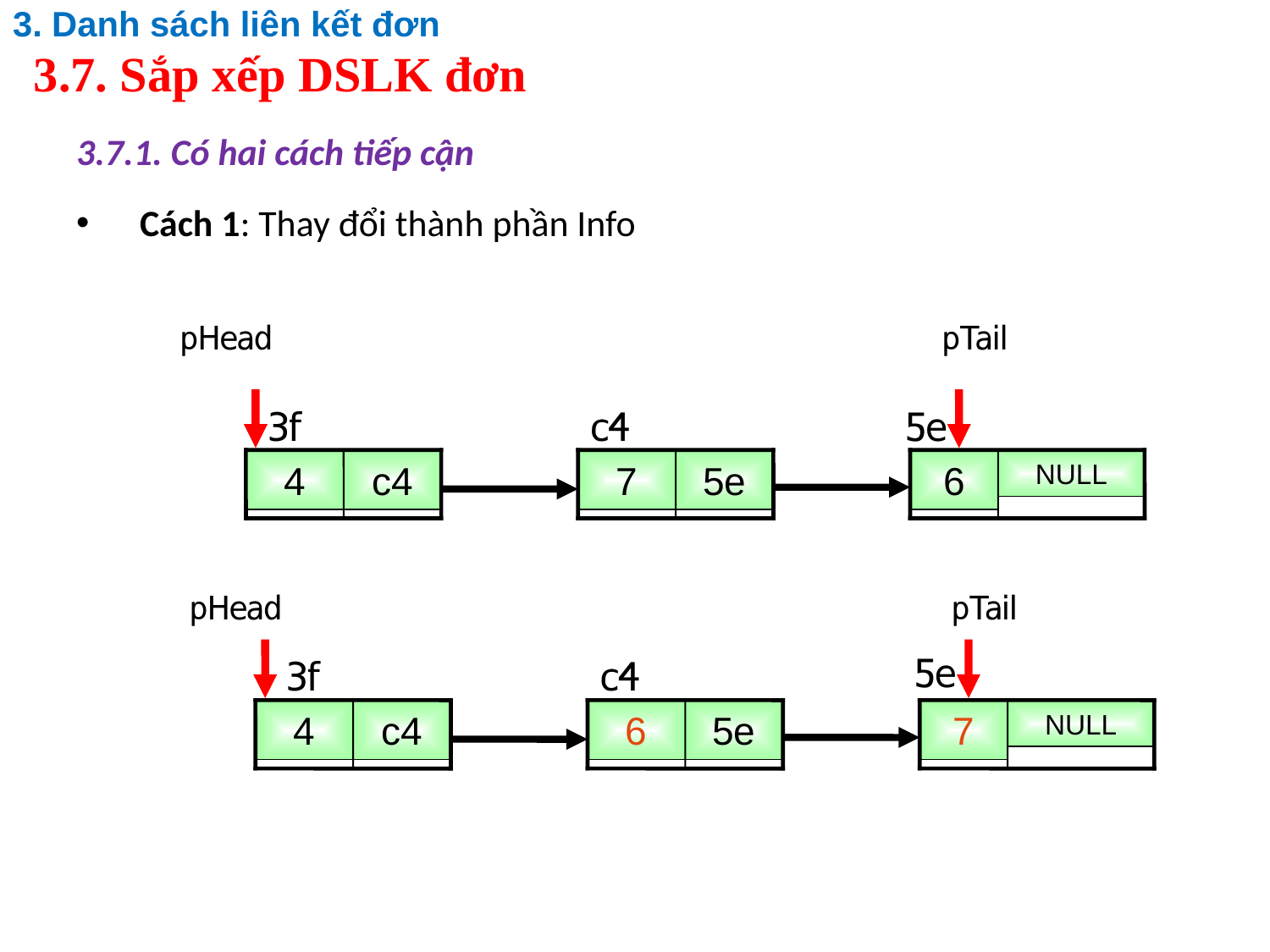

3. Danh sách liên kết đơn
# 3.7. Sắp xếp DSLK đơn
3.7.1. Có hai cách tiếp cận
Cách 1: Thay đổi thành phần Info
pHead
pTail

3f
c4
5e
4

c4

7

5e

6

NULL

pHead
pTail

5e
3f
c4
4

c4

6

5e

7

NULL